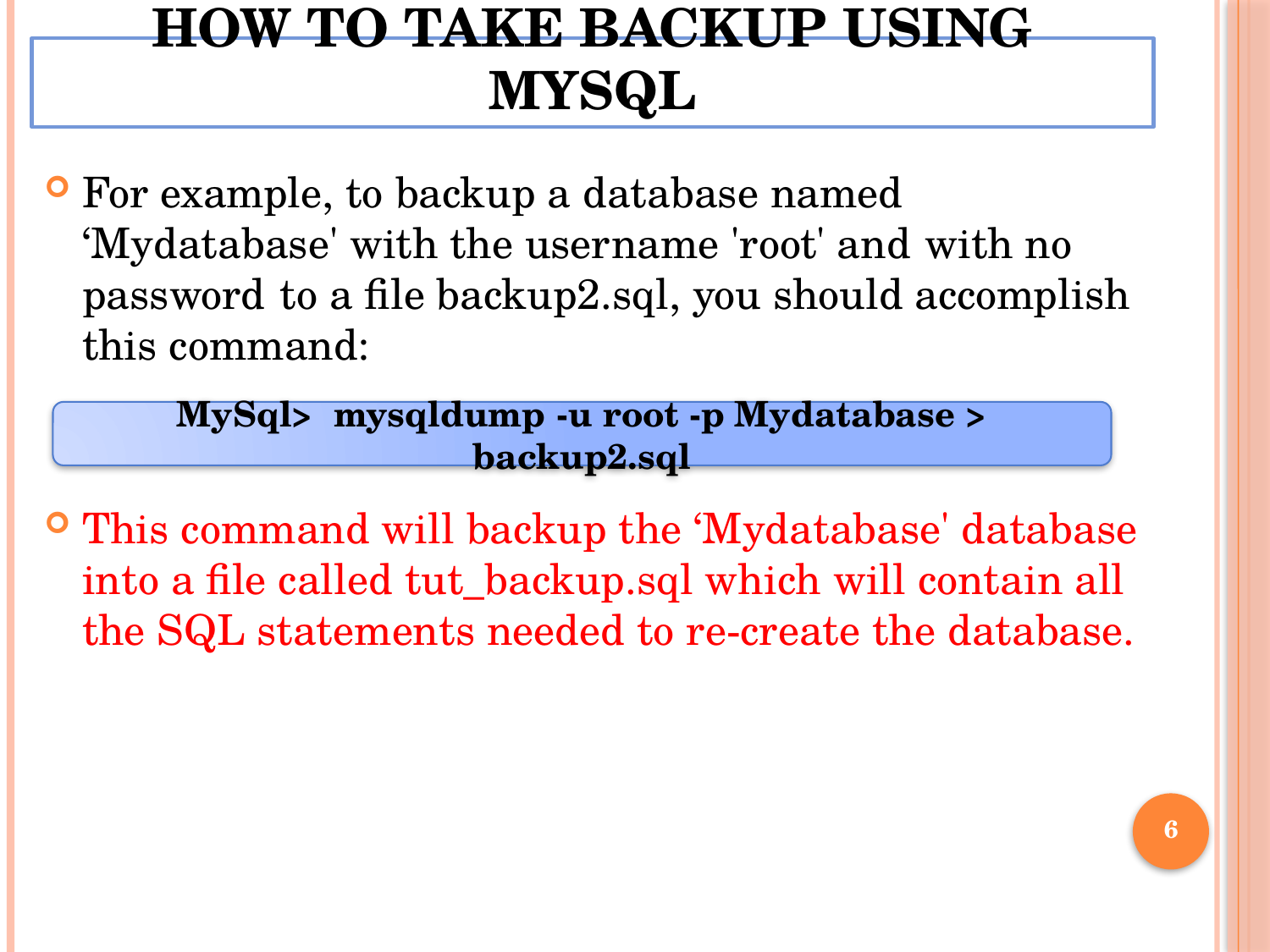

# How to take Backup using MySql
For example, to backup a database named ‘Mydatabase' with the username 'root' and with no password to a file backup2.sql, you should accomplish this command:

This command will backup the ‘Mydatabase' database into a file called tut_backup.sql which will contain all the SQL statements needed to re-create the database.

MySql>  mysqldump -u root -p Mydatabase > backup2.sql
6